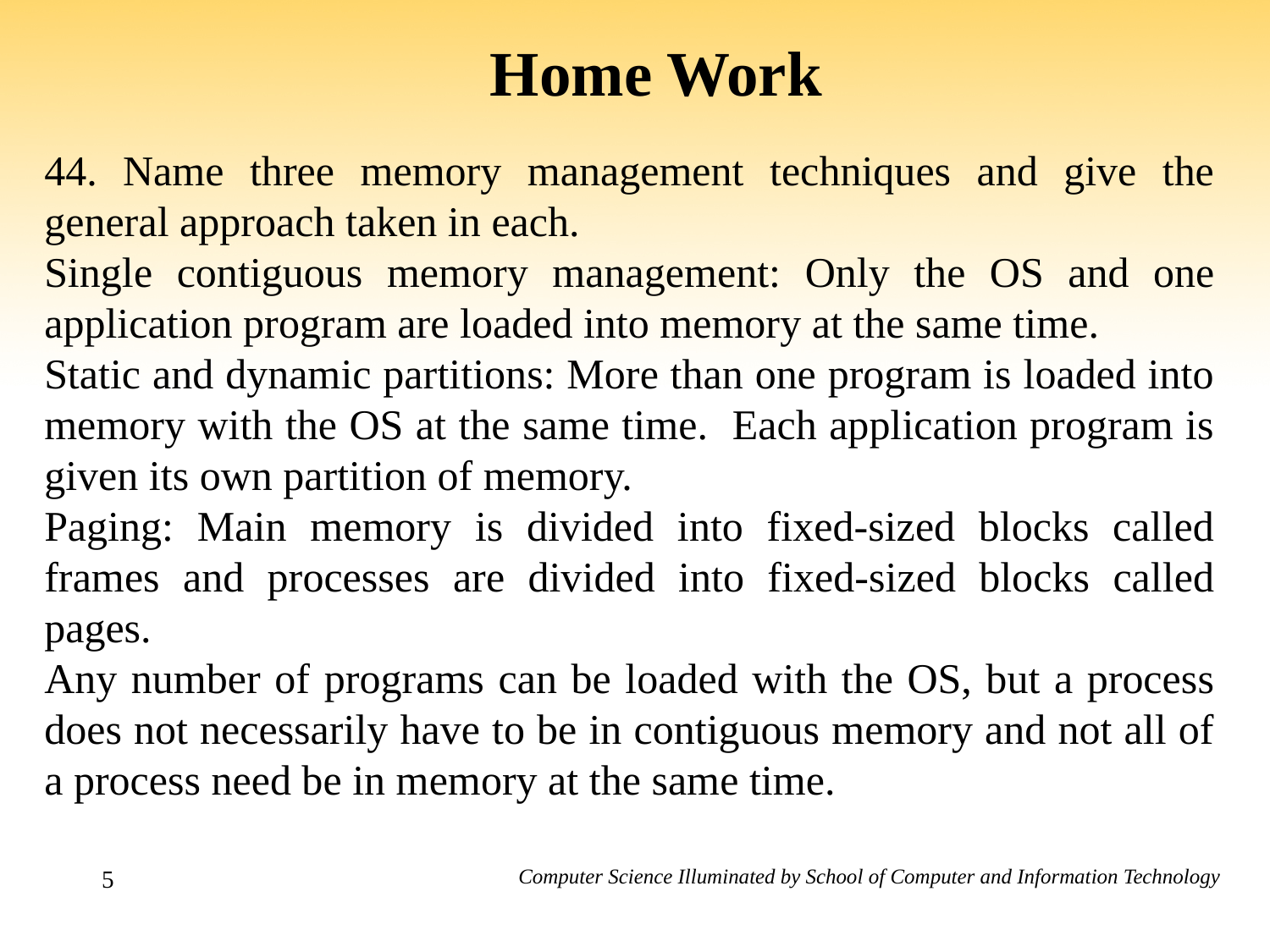

# Home Work
44. Name three memory management techniques and give the general approach taken in each.
Single contiguous memory management: Only the OS and one application program are loaded into memory at the same time.
Static and dynamic partitions: More than one program is loaded into memory with the OS at the same time.  Each application program is given its own partition of memory.
Paging: Main memory is divided into fixed-sized blocks called frames and processes are divided into fixed-sized blocks called pages.
Any number of programs can be loaded with the OS, but a process does not necessarily have to be in contiguous memory and not all of a process need be in memory at the same time.
5